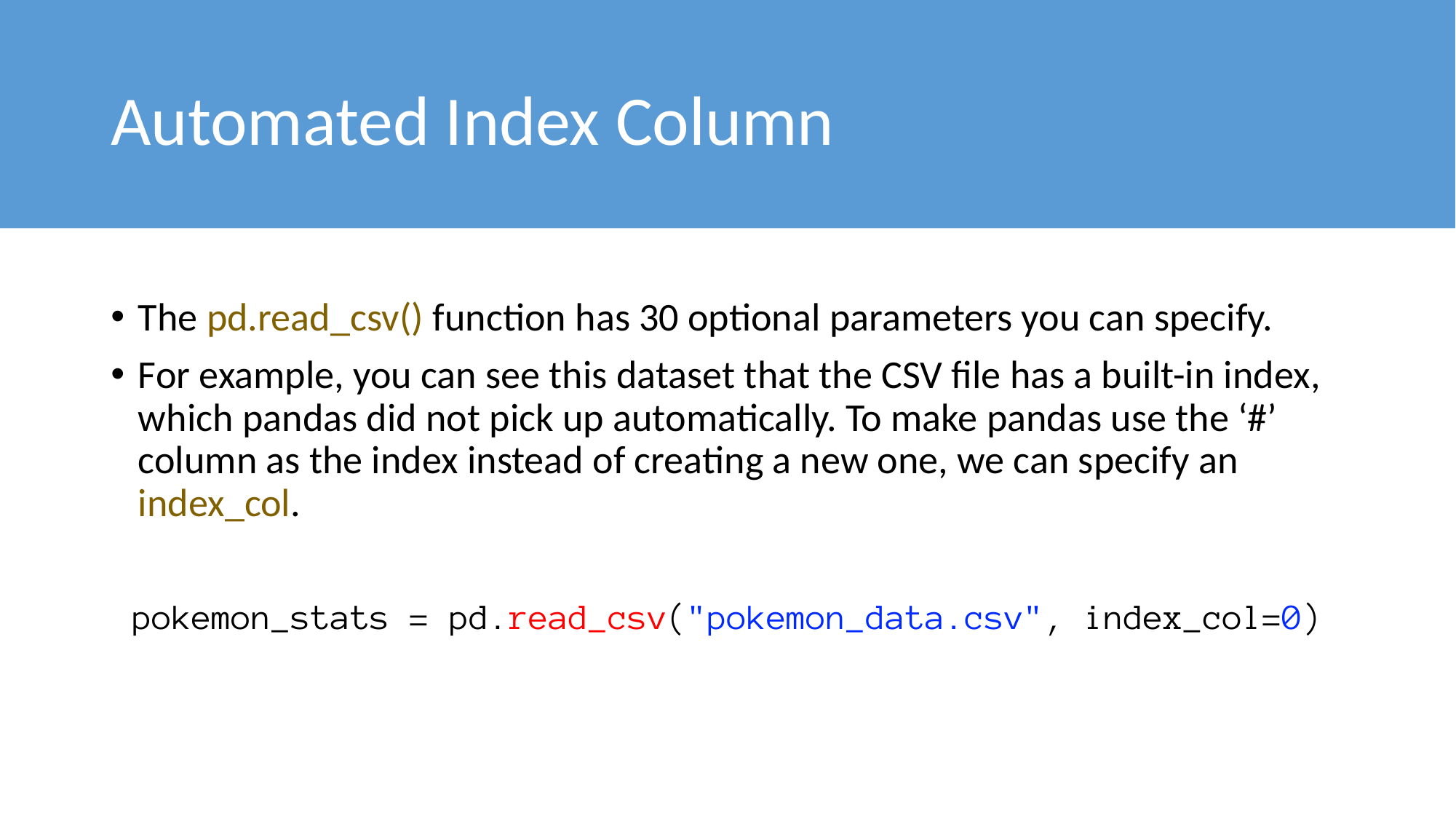

# Automated Index Column
The pd.read_csv() function has 30 optional parameters you can specify.
For example, you can see this dataset that the CSV file has a built-in index, which pandas did not pick up automatically. To make pandas use the ‘#’ column as the index instead of creating a new one, we can specify an index_col.

pokemon_stats = pd.read_csv("pokemon_data.csv", index_col=0)